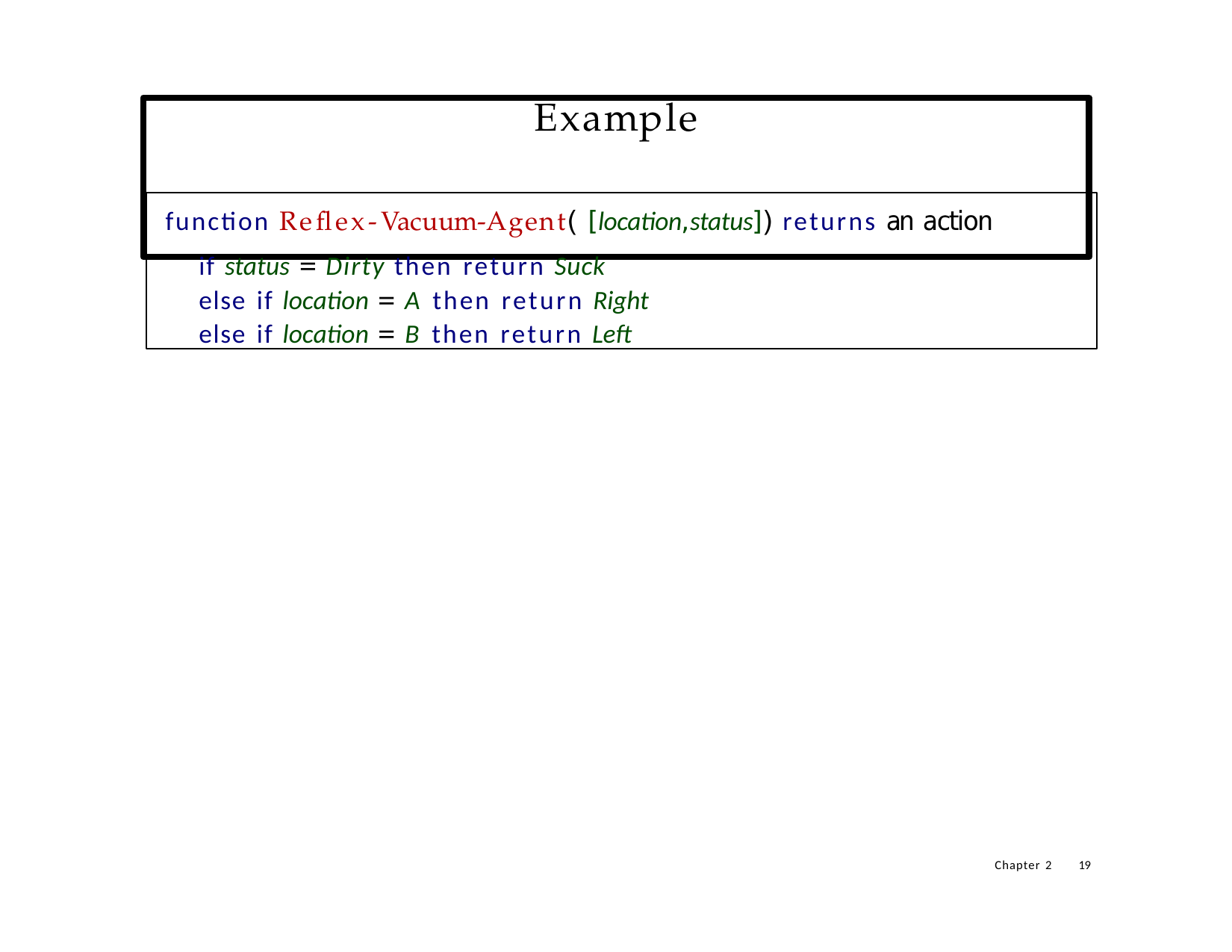

# Example
function Reflex-Vacuum-Agent( [location,status]) returns an action
if status = Dirty then return Suck else if location = A then return Right else if location = B then return Left
Chapter 2
19